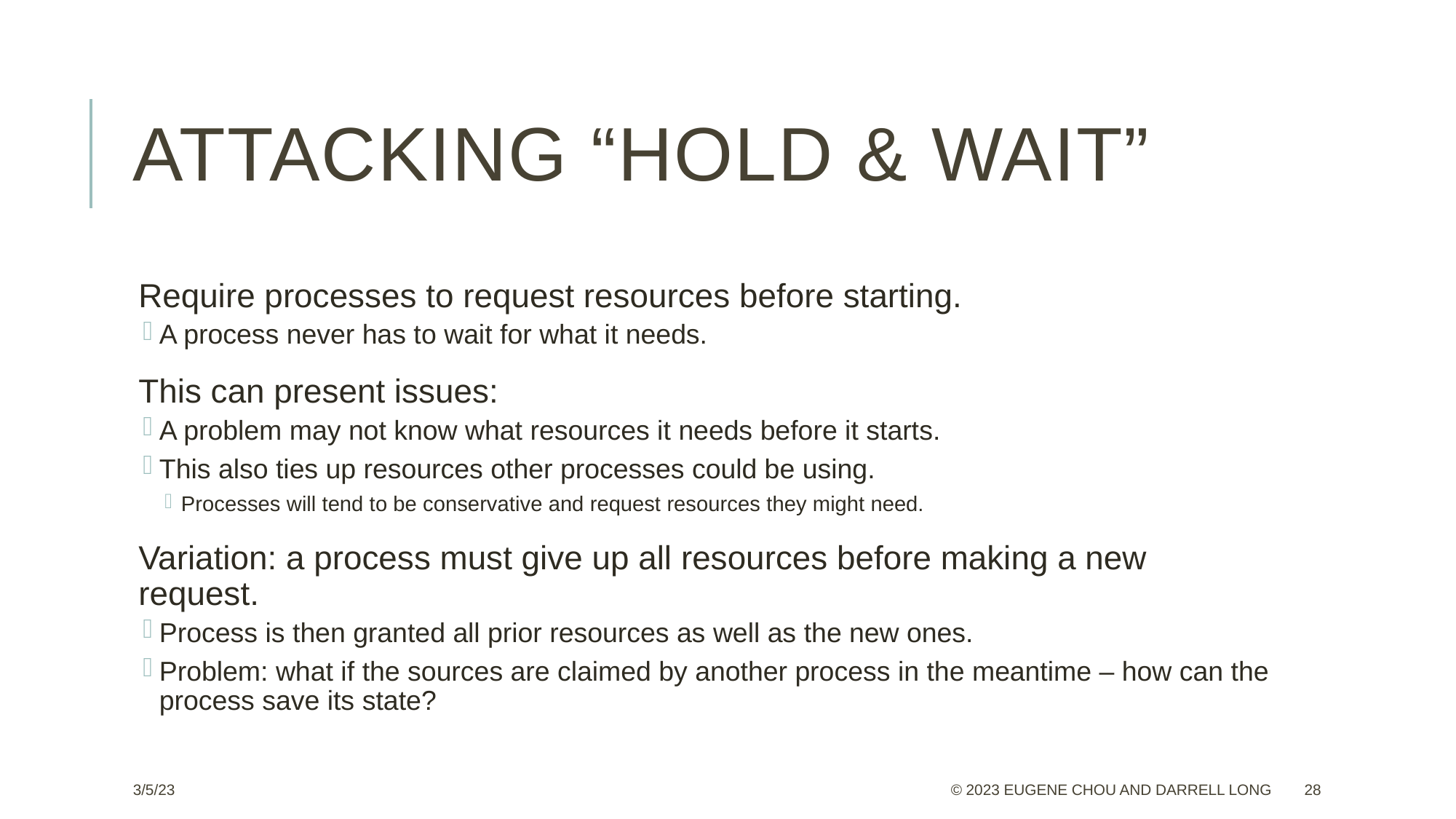

# Attacking “hold & wait”
Require processes to request resources before starting.
A process never has to wait for what it needs.
This can present issues:
A problem may not know what resources it needs before it starts.
This also ties up resources other processes could be using.
Processes will tend to be conservative and request resources they might need.
Variation: a process must give up all resources before making a new request.
Process is then granted all prior resources as well as the new ones.
Problem: what if the sources are claimed by another process in the meantime – how can the process save its state?
3/5/23
© 2023 Eugene Chou and Darrell Long
28